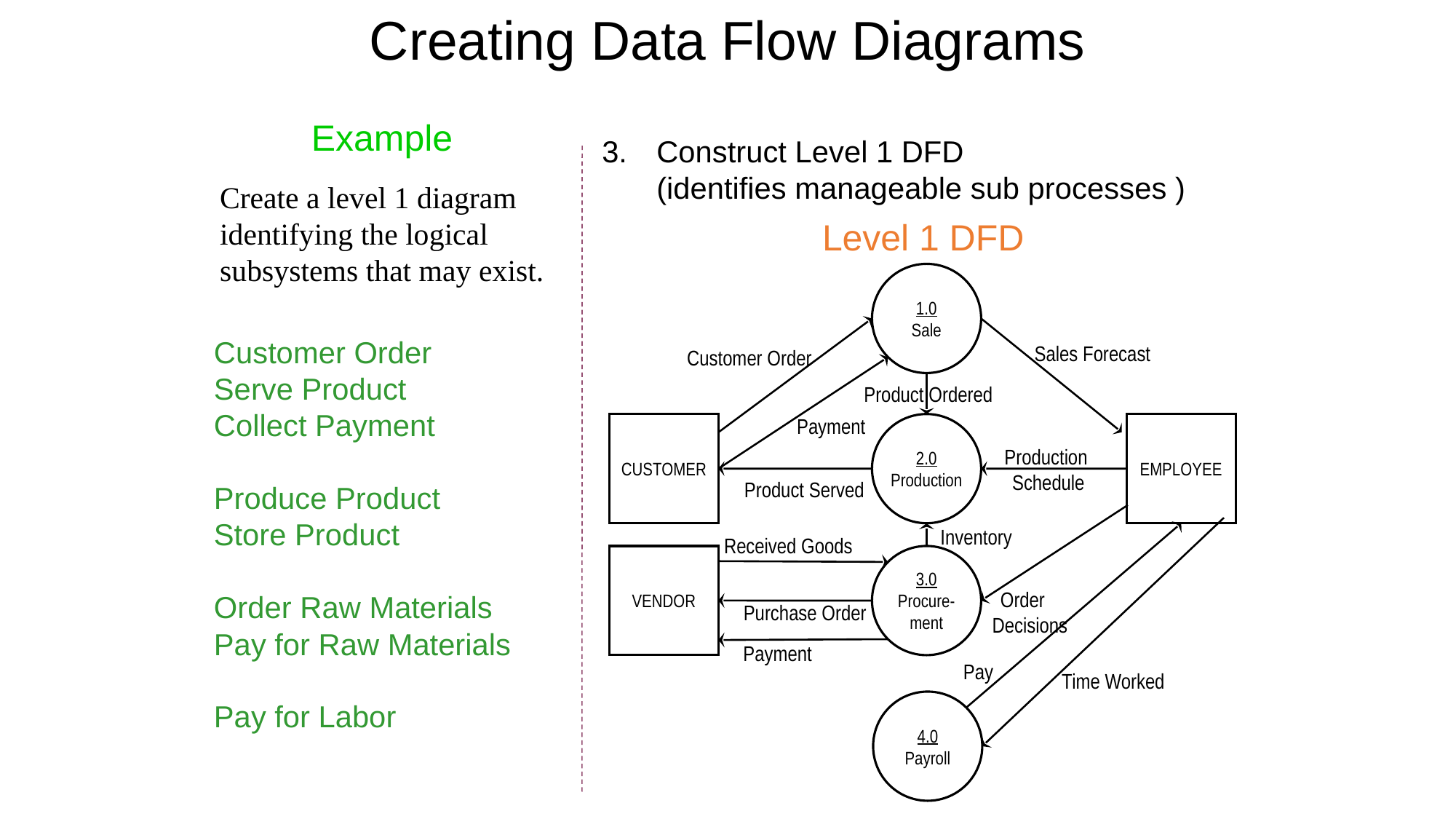

Creating Data Flow Diagrams
Example
Construct Level 1 DFD
(identifies manageable sub processes )

Create a level 1 diagram identifying the logical subsystems that may exist.
Level 1 DFD
1.0
Sale
Customer Order
Serve Product
Collect Payment

Produce Product
Store Product

Order Raw Materials
Pay for Raw Materials

Pay for Labor

Sales Forecast
Customer Order
Product Ordered
Payment
CUSTOMER
2.0
Production
EMPLOYEE

Production
 Schedule
Product Served

Inventory
Received Goods
VENDOR
3.0
Procure-ment

Purchase Order
Order
   Decisions

Payment
Pay
Time Worked
4.0
Payroll